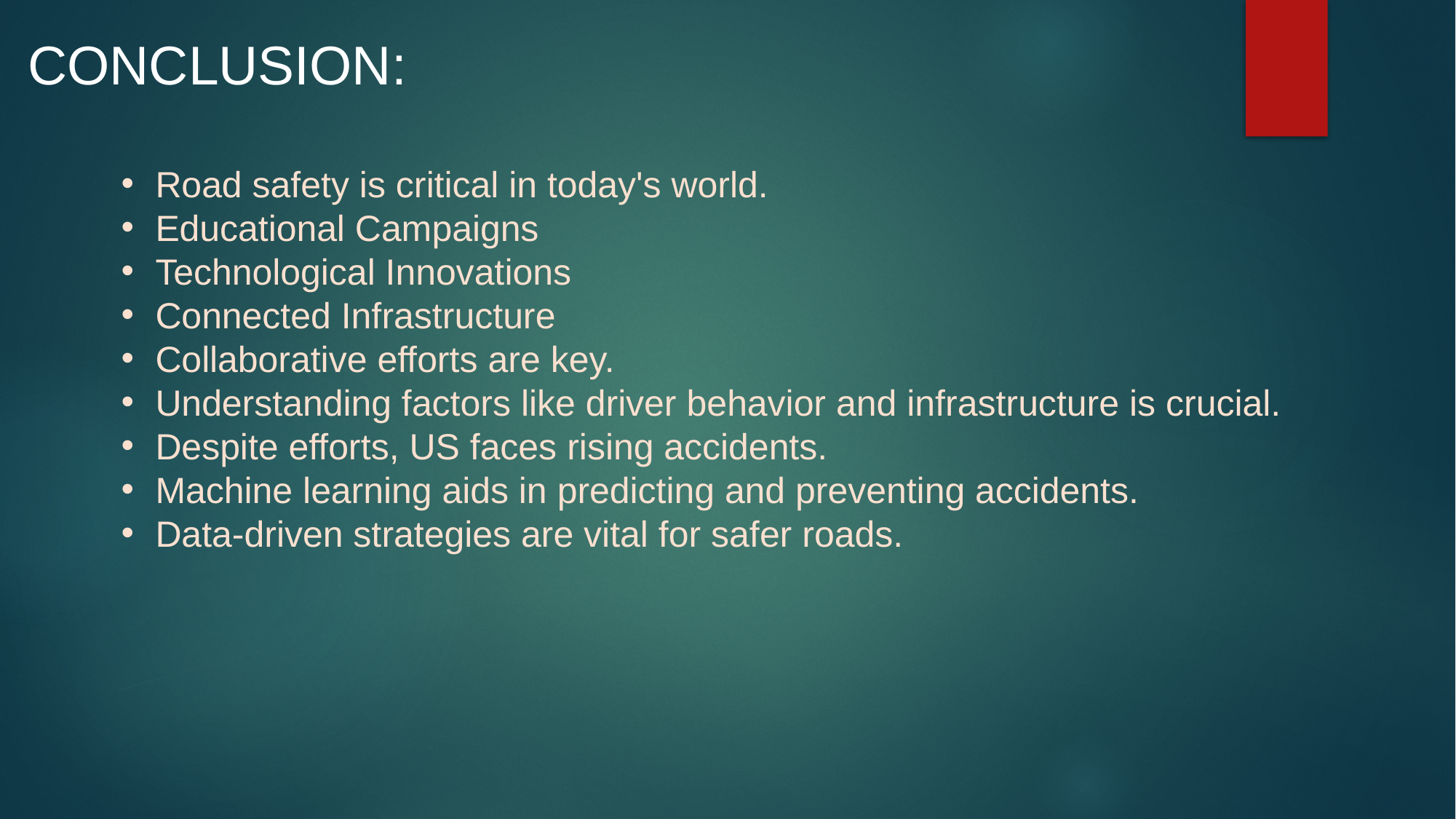

CONCLUSION:
Road safety is critical in today's world.
Educational Campaigns
Technological Innovations
Connected Infrastructure
Collaborative efforts are key.
Understanding factors like driver behavior and infrastructure is crucial.
Despite efforts, US faces rising accidents.
Machine learning aids in predicting and preventing accidents.
Data-driven strategies are vital for safer roads.